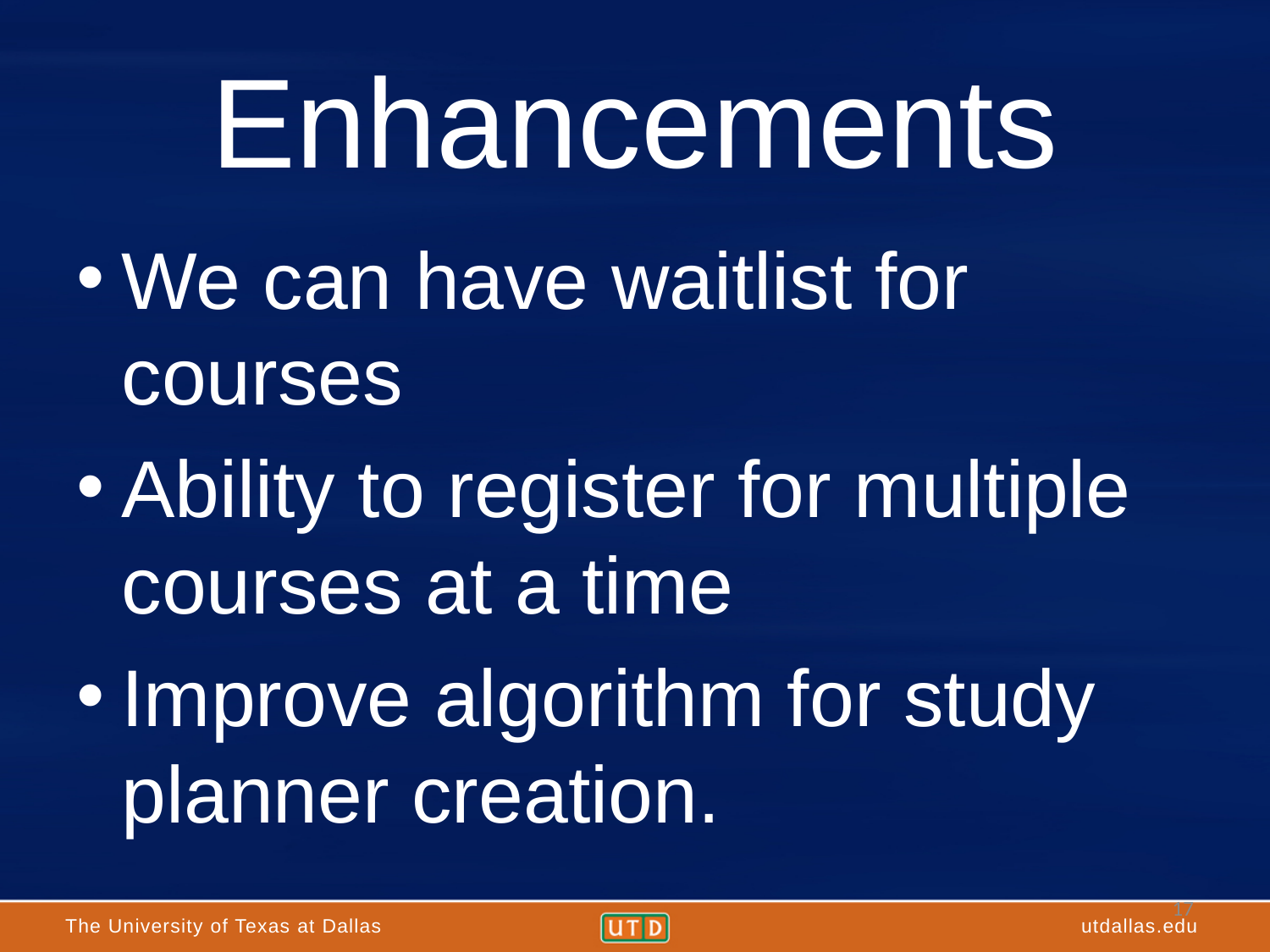

# Enhancements
We can have waitlist for courses
Ability to register for multiple courses at a time
Improve algorithm for study planner creation.
17